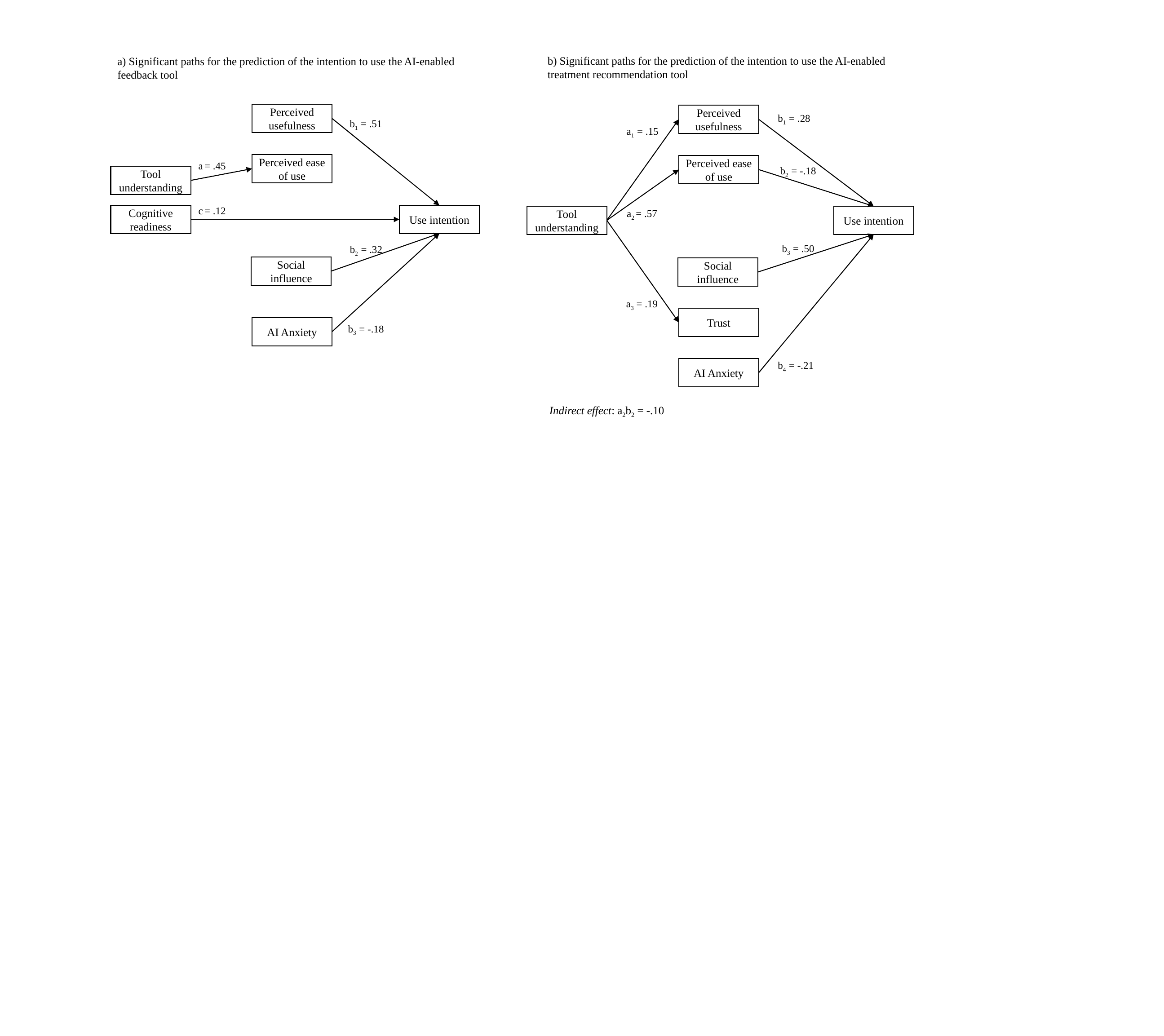

b) Significant paths for the prediction of the intention to use the AI-enabled treatment recommendation tool
a) Significant paths for the prediction of the intention to use the AI-enabled feedback tool
Perceived usefulness
Perceived usefulness
b1  = .28
b1  = .51
a1  = .15
Perceived ease of use
Perceived ease of use
a = .45
b2  = -.18
Tool understanding
c = .12
a2 = .57
Cognitive readiness
Use intention
Tool understanding
Use intention
b3  = .50
b2  = .32
Social influence
Social influence
a3 = .19
Trust
AI Anxiety
b3  = -.18
b4  = -.21
AI Anxiety
Indirect effect: a2b2 = -.10